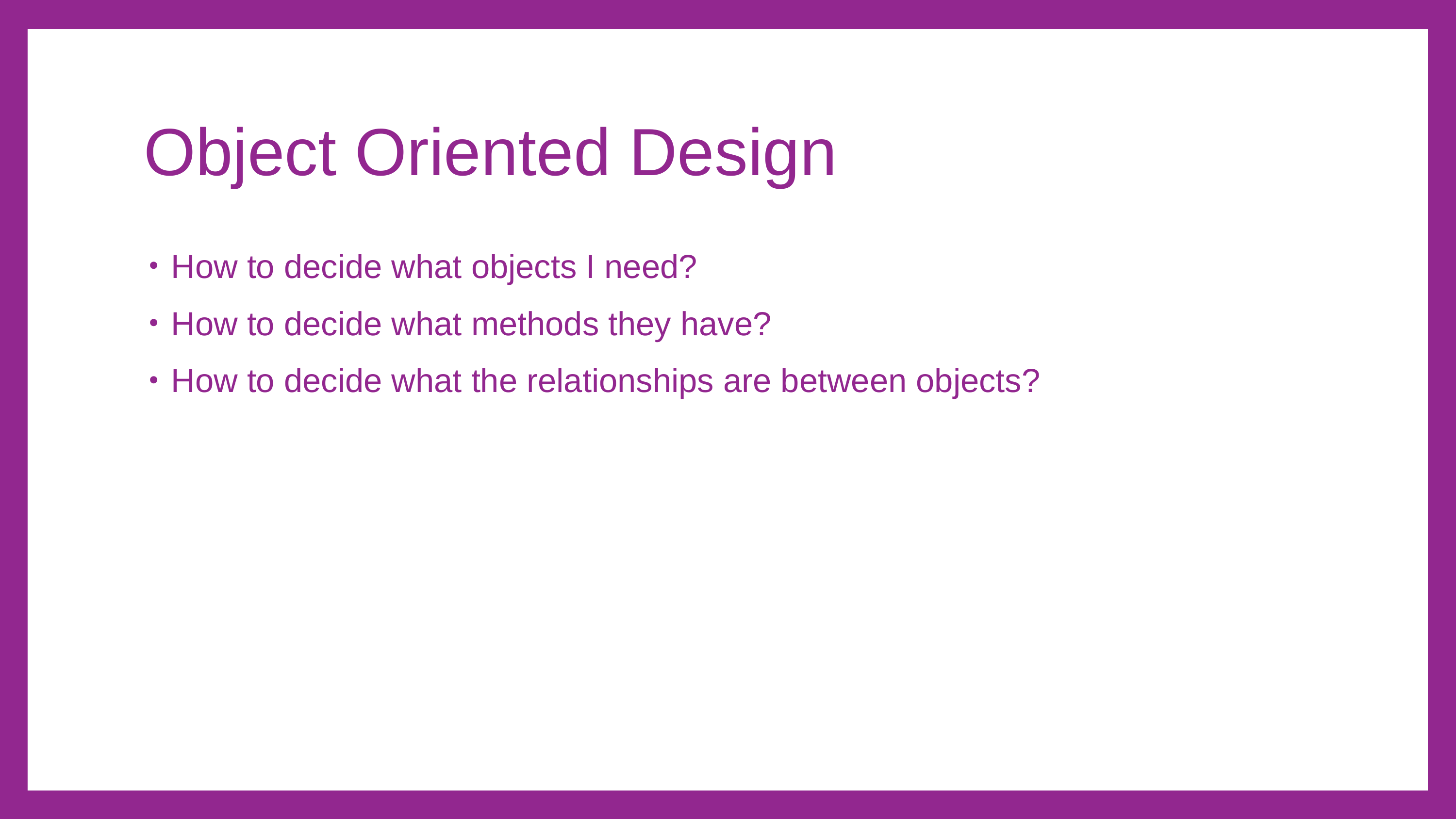

# Object Oriented Design
How to decide what objects I need?
How to decide what methods they have?
How to decide what the relationships are between objects?